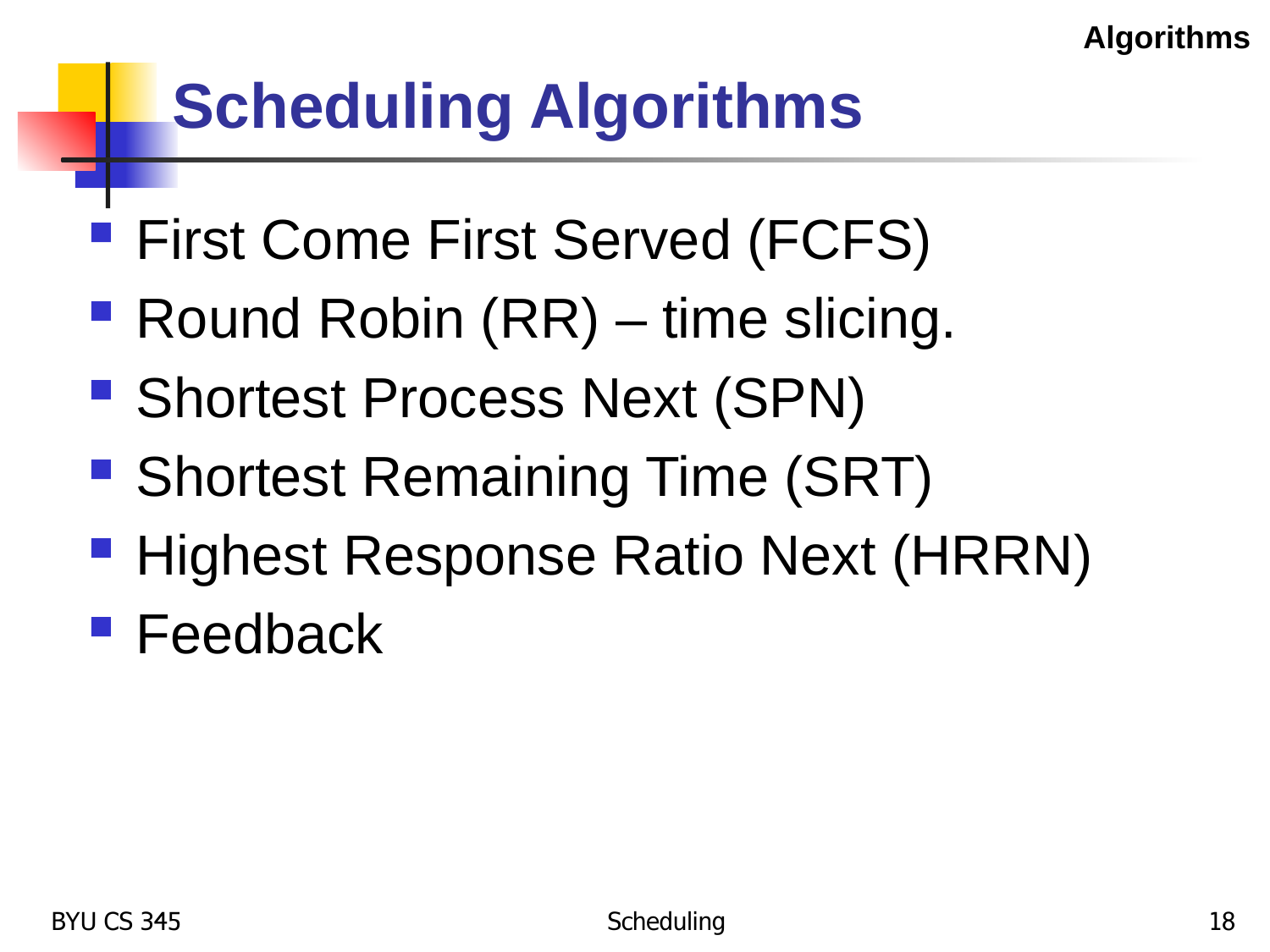

Algorithms
# Scheduling Algorithms
First Come First Served (FCFS)
Round Robin (RR) – time slicing.
Shortest Process Next (SPN)
Shortest Remaining Time (SRT)
Highest Response Ratio Next (HRRN)
Feedback
BYU CS 345
Scheduling
18